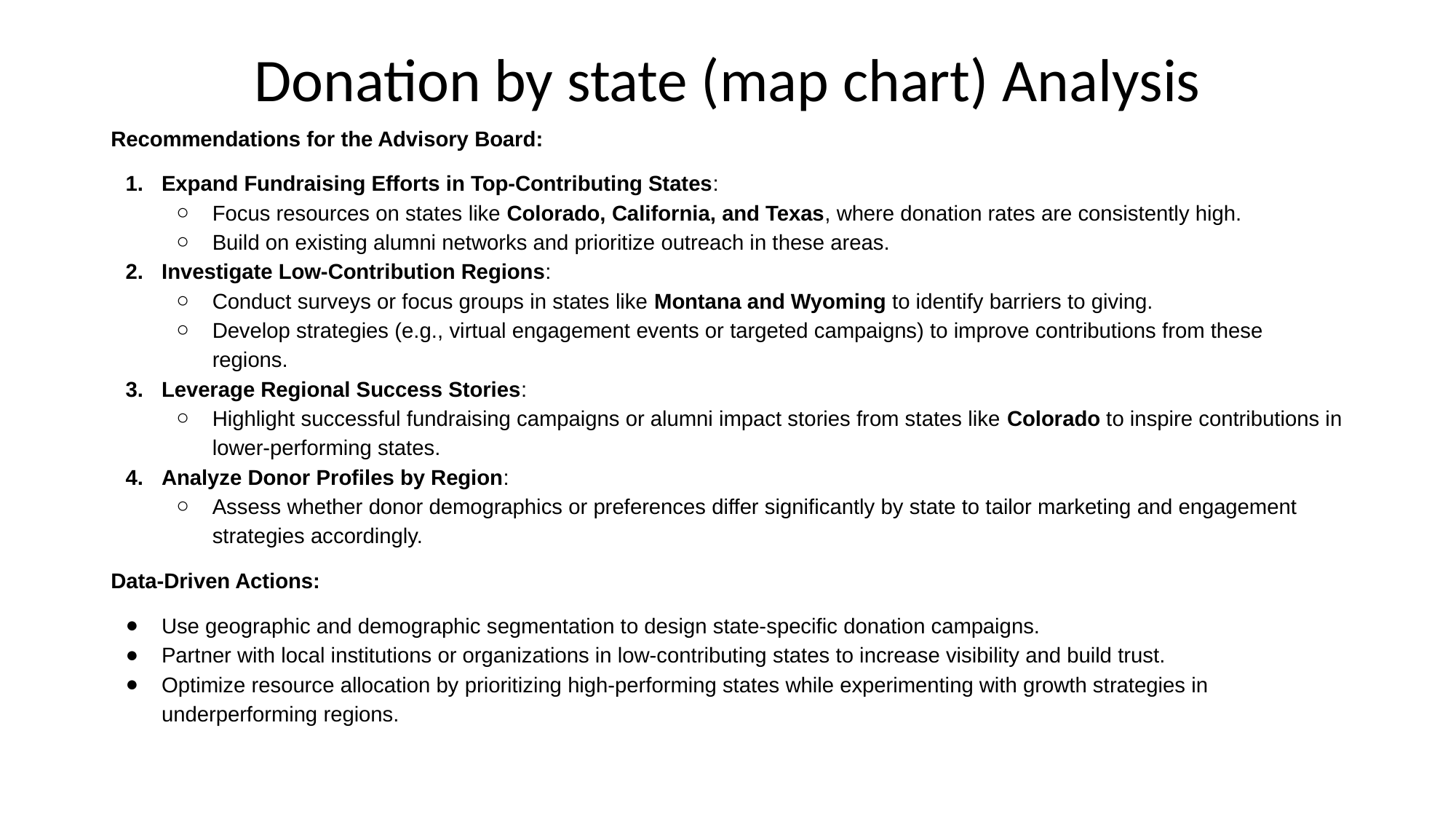

# Donation by state (map chart) Analysis

Recommendations for the Advisory Board:
Expand Fundraising Efforts in Top-Contributing States:
Focus resources on states like Colorado, California, and Texas, where donation rates are consistently high.
Build on existing alumni networks and prioritize outreach in these areas.
Investigate Low-Contribution Regions:
Conduct surveys or focus groups in states like Montana and Wyoming to identify barriers to giving.
Develop strategies (e.g., virtual engagement events or targeted campaigns) to improve contributions from these regions.
Leverage Regional Success Stories:
Highlight successful fundraising campaigns or alumni impact stories from states like Colorado to inspire contributions in lower-performing states.
Analyze Donor Profiles by Region:
Assess whether donor demographics or preferences differ significantly by state to tailor marketing and engagement strategies accordingly.
Data-Driven Actions:
Use geographic and demographic segmentation to design state-specific donation campaigns.
Partner with local institutions or organizations in low-contributing states to increase visibility and build trust.
Optimize resource allocation by prioritizing high-performing states while experimenting with growth strategies in underperforming regions.